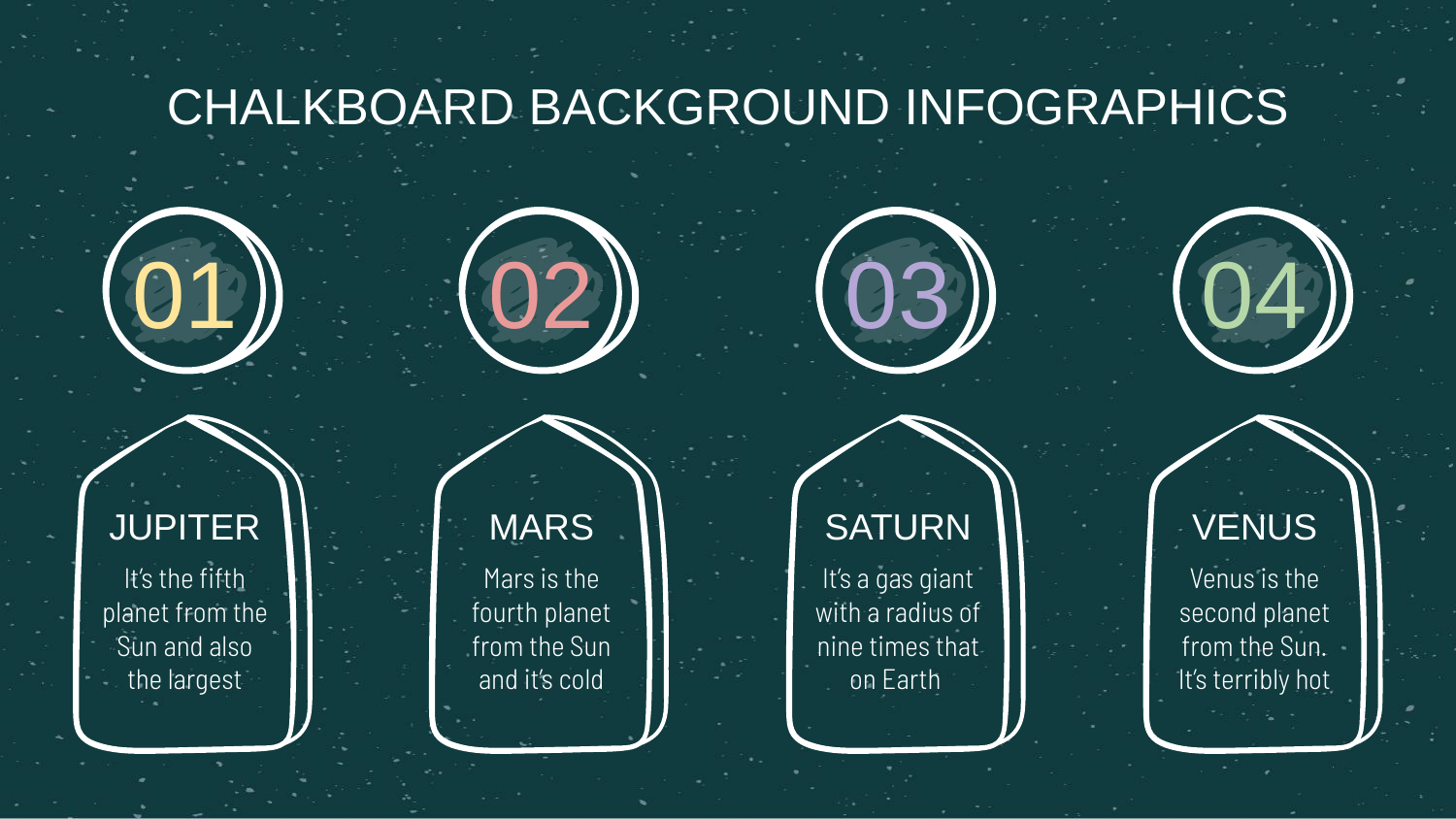

CHALKBOARD BACKGROUND INFOGRAPHICS

01
02
03
04

JUPITER
MARS
SATURN
VENUS
It’s the fifth planet from the Sun and also the largest
Mars is the fourth planet from the Sun and it’s cold
It’s a gas giant with a radius of nine times that on Earth
Venus is the second planet from the Sun. It’s terribly hot